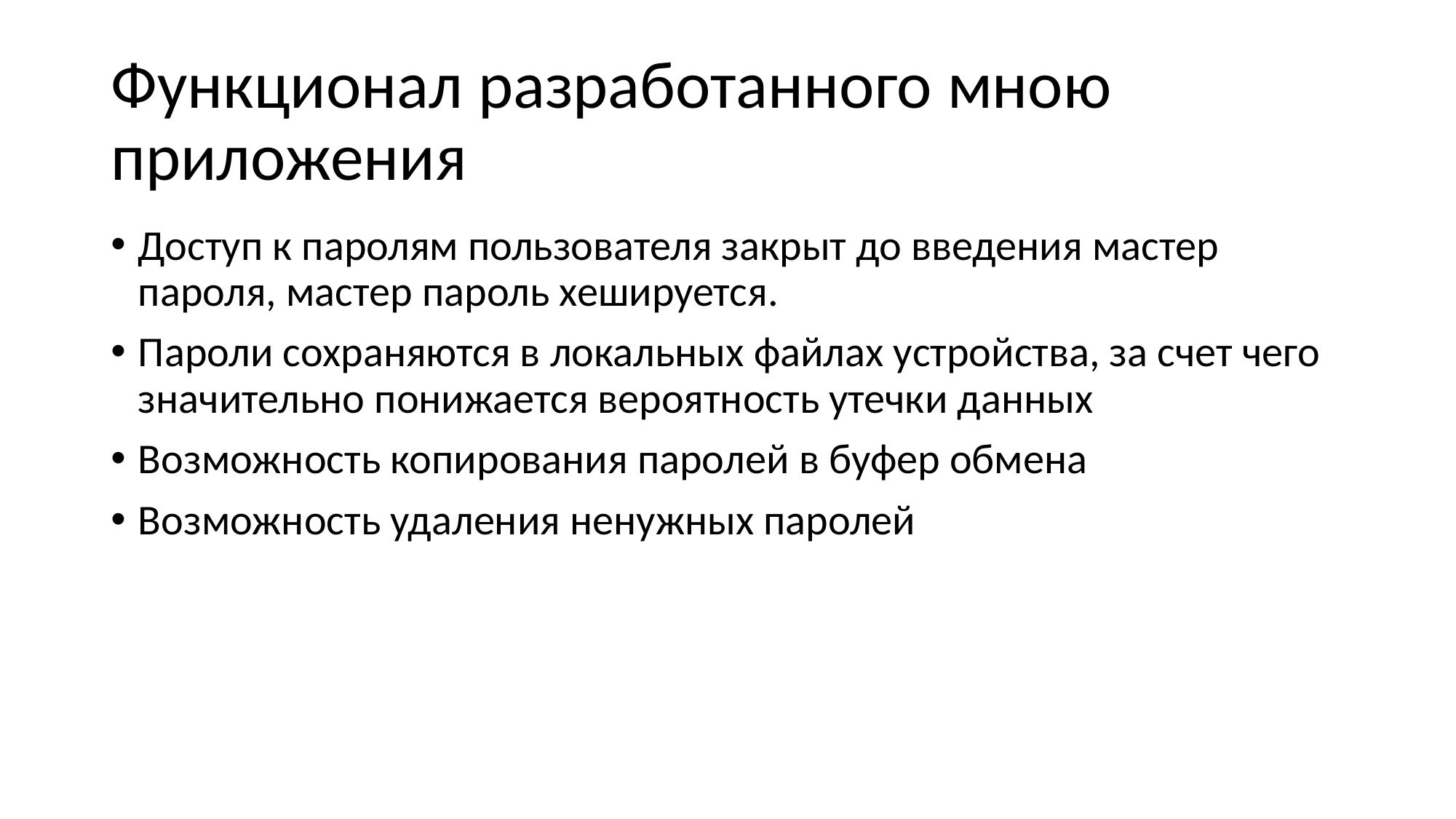

# Функционал разработанного мною приложения
Доступ к паролям пользователя закрыт до введения мастер пароля, мастер пароль хешируется.
Пароли сохраняются в локальных файлах устройства, за счет чего значительно понижается вероятность утечки данных
Возможность копирования паролей в буфер обмена
Возможность удаления ненужных паролей